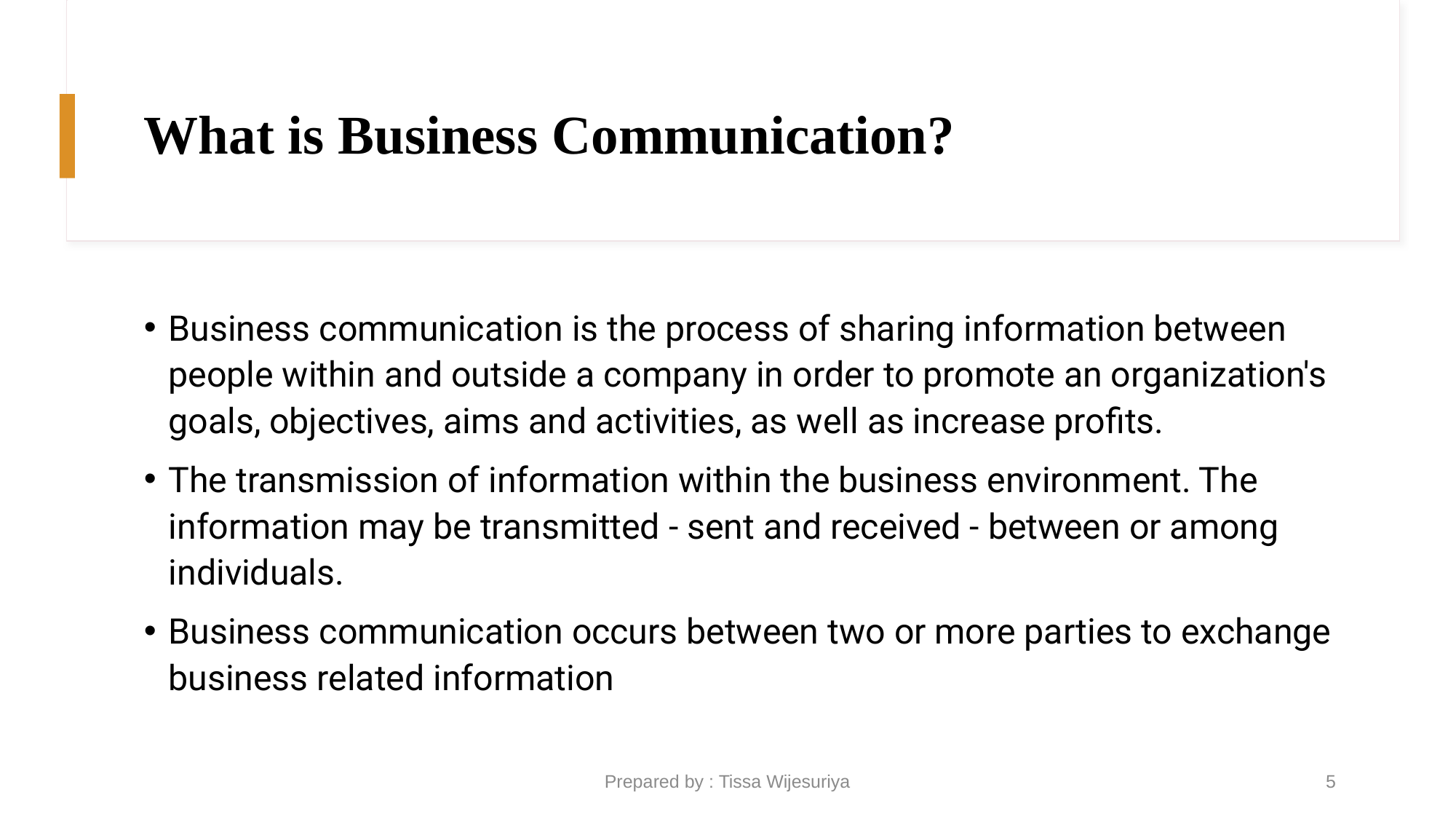

# What is Business Communication?
Business communication is the process of sharing information between people within and outside a company in order to promote an organization's goals, objectives, aims and activities, as well as increase profits.
The transmission of information within the business environment. The information may be transmitted - sent and received - between or among individuals.
Business communication occurs between two or more parties to exchange business related information
Prepared by : Tissa Wijesuriya
5